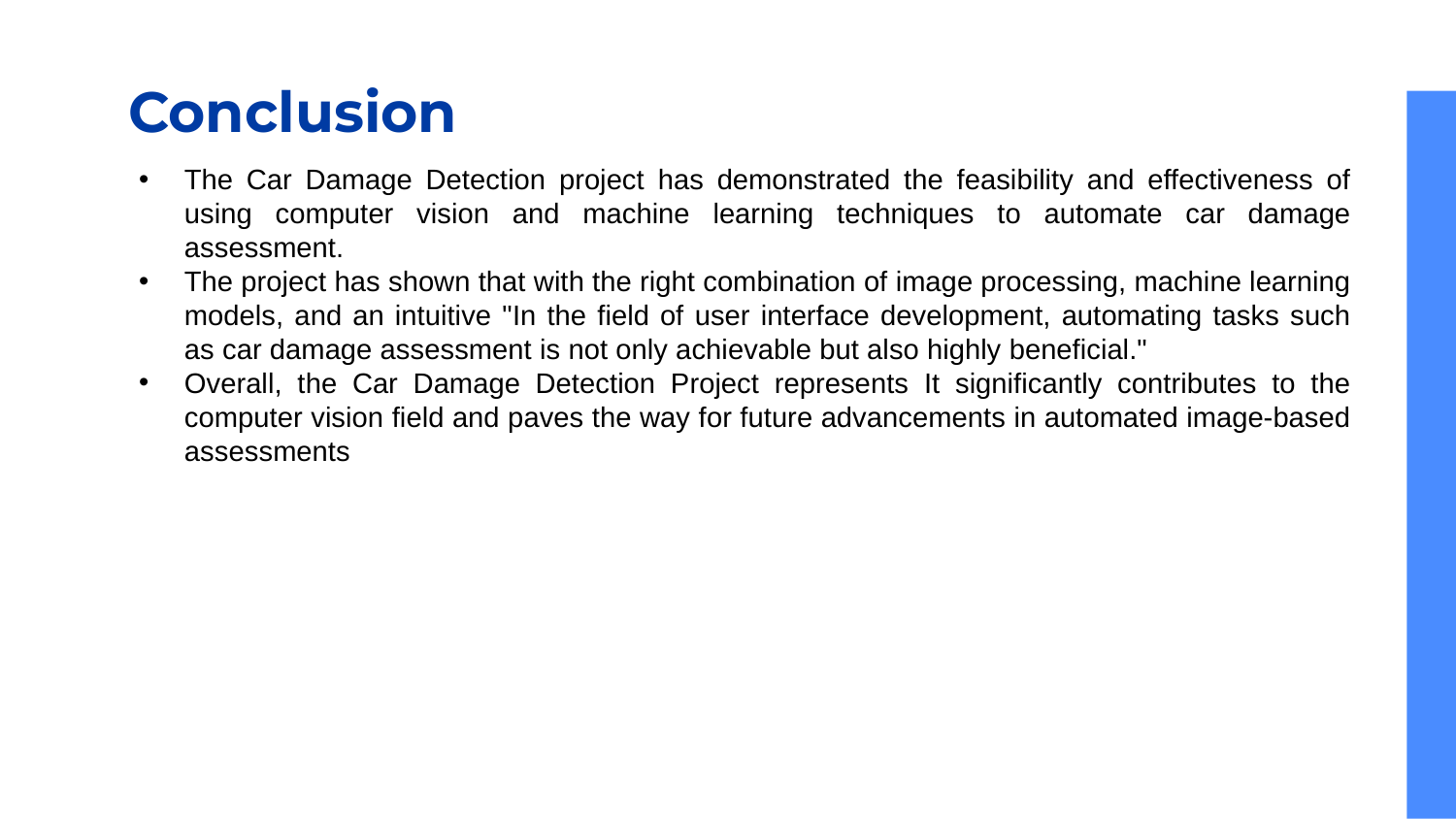

# Conclusion
The Car Damage Detection project has demonstrated the feasibility and effectiveness of using computer vision and machine learning techniques to automate car damage assessment.
The project has shown that with the right combination of image processing, machine learning models, and an intuitive "In the field of user interface development, automating tasks such as car damage assessment is not only achievable but also highly beneficial."
Overall, the Car Damage Detection Project represents It significantly contributes to the computer vision field and paves the way for future advancements in automated image-based assessments